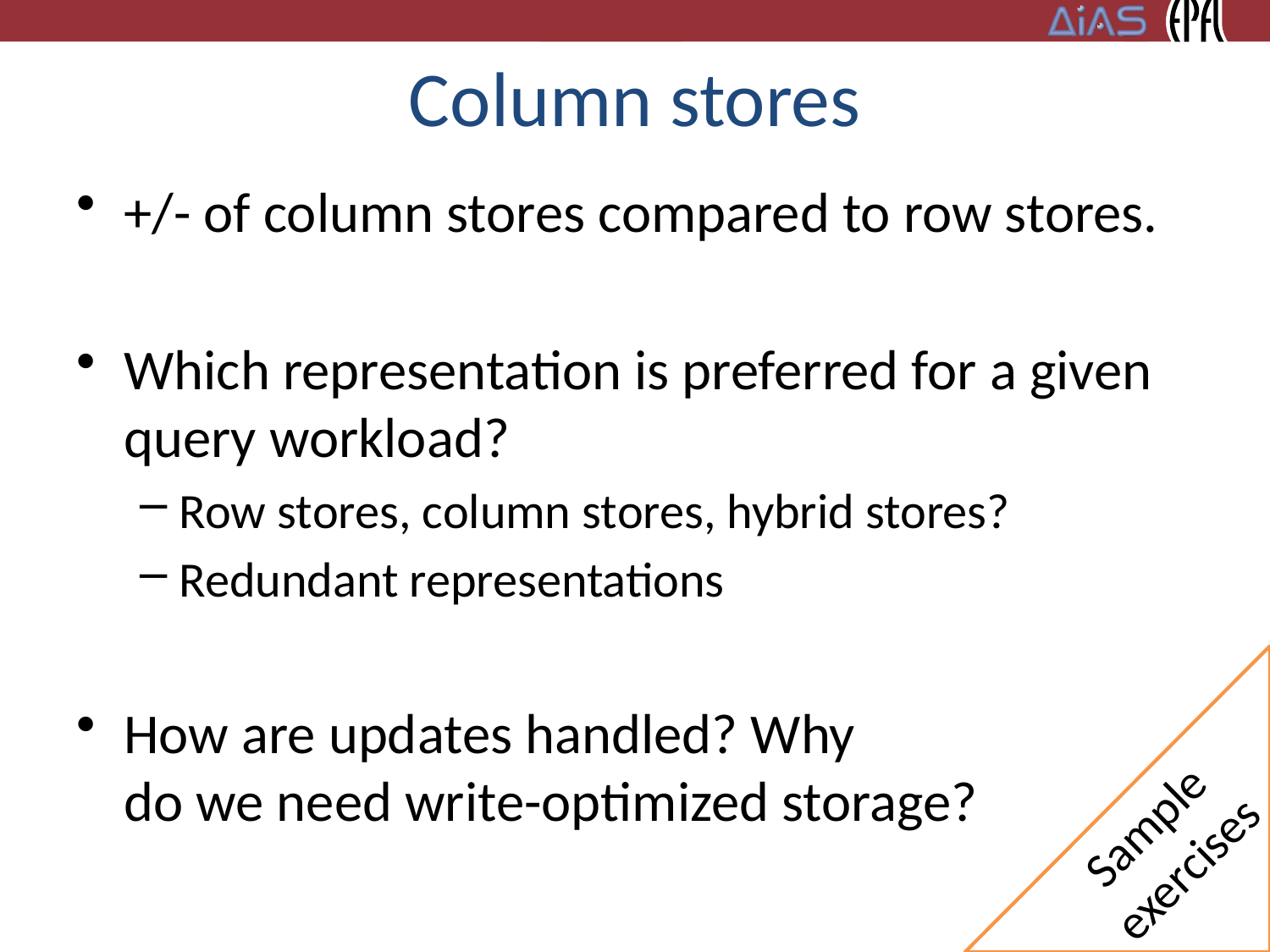

# Column stores
+/- of column stores compared to row stores.

Which representation is preferred for a given query workload?
Row stores, column stores, hybrid stores?
Redundant representations

How are updates handled? Why
do we need write-optimized storage?

Sample
exercises
8